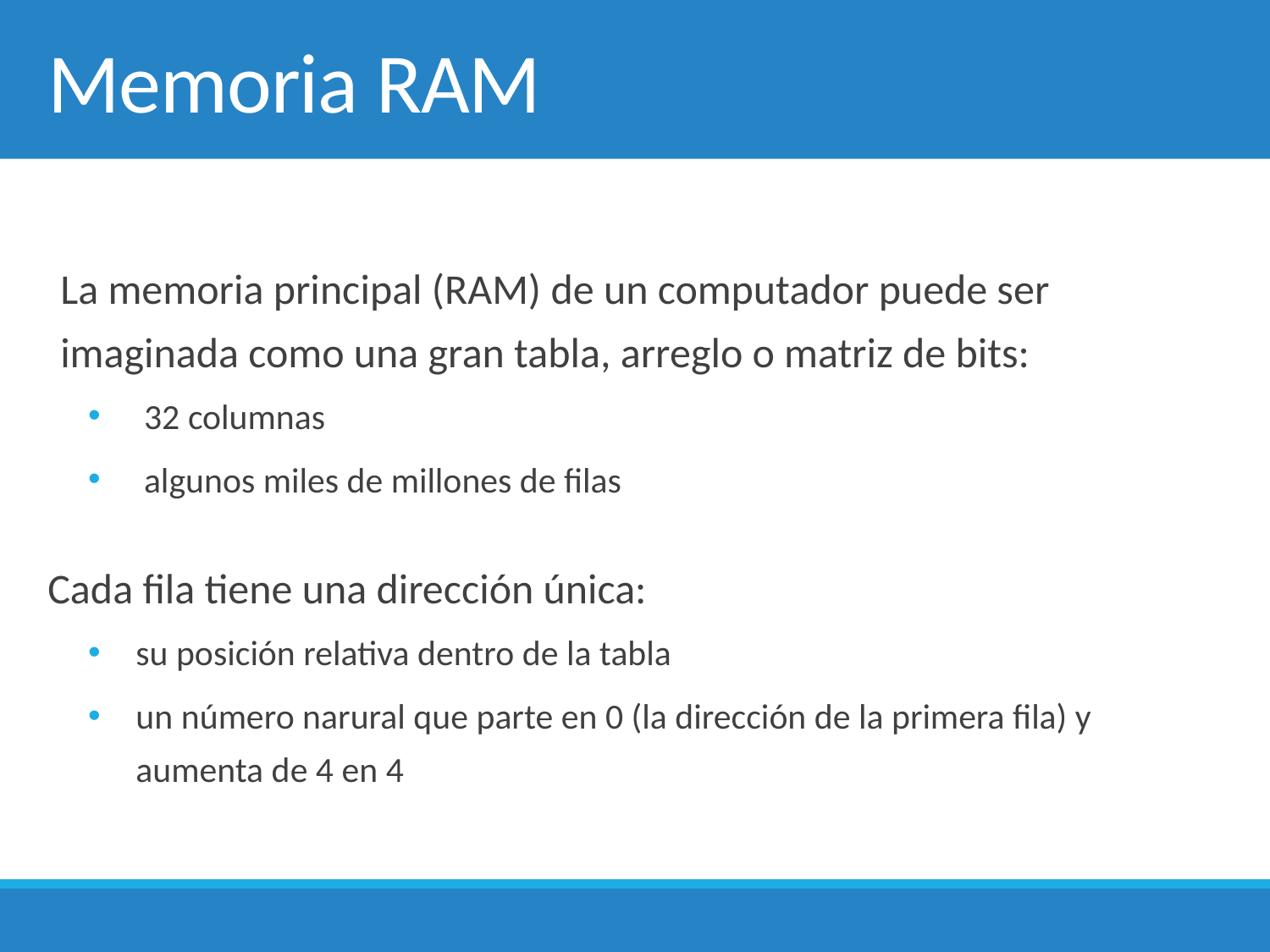

# Memoria RAM
La memoria principal (RAM) de un computador puede ser imaginada como una gran tabla, arreglo o matriz de bits:
 32 columnas
 algunos miles de millones de filas
Cada fila tiene una dirección única:
su posición relativa dentro de la tabla
un número narural que parte en 0 (la dirección de la primera fila) y aumenta de 4 en 4